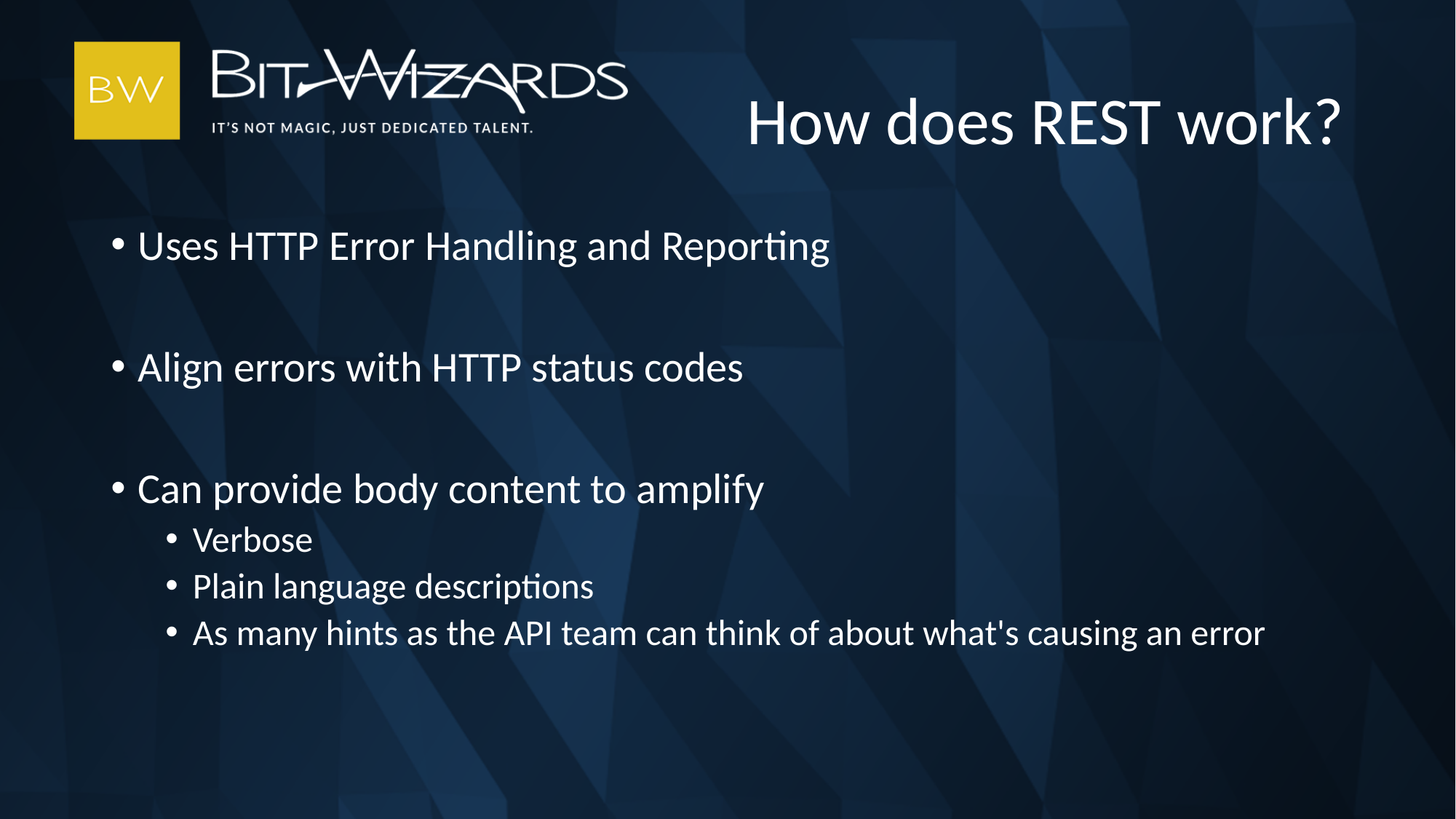

# How does REST work?
Uses HTTP Error Handling and Reporting

Align errors with HTTP status codes

Can provide body content to amplify
Verbose
Plain language descriptions
As many hints as the API team can think of about what's causing an error